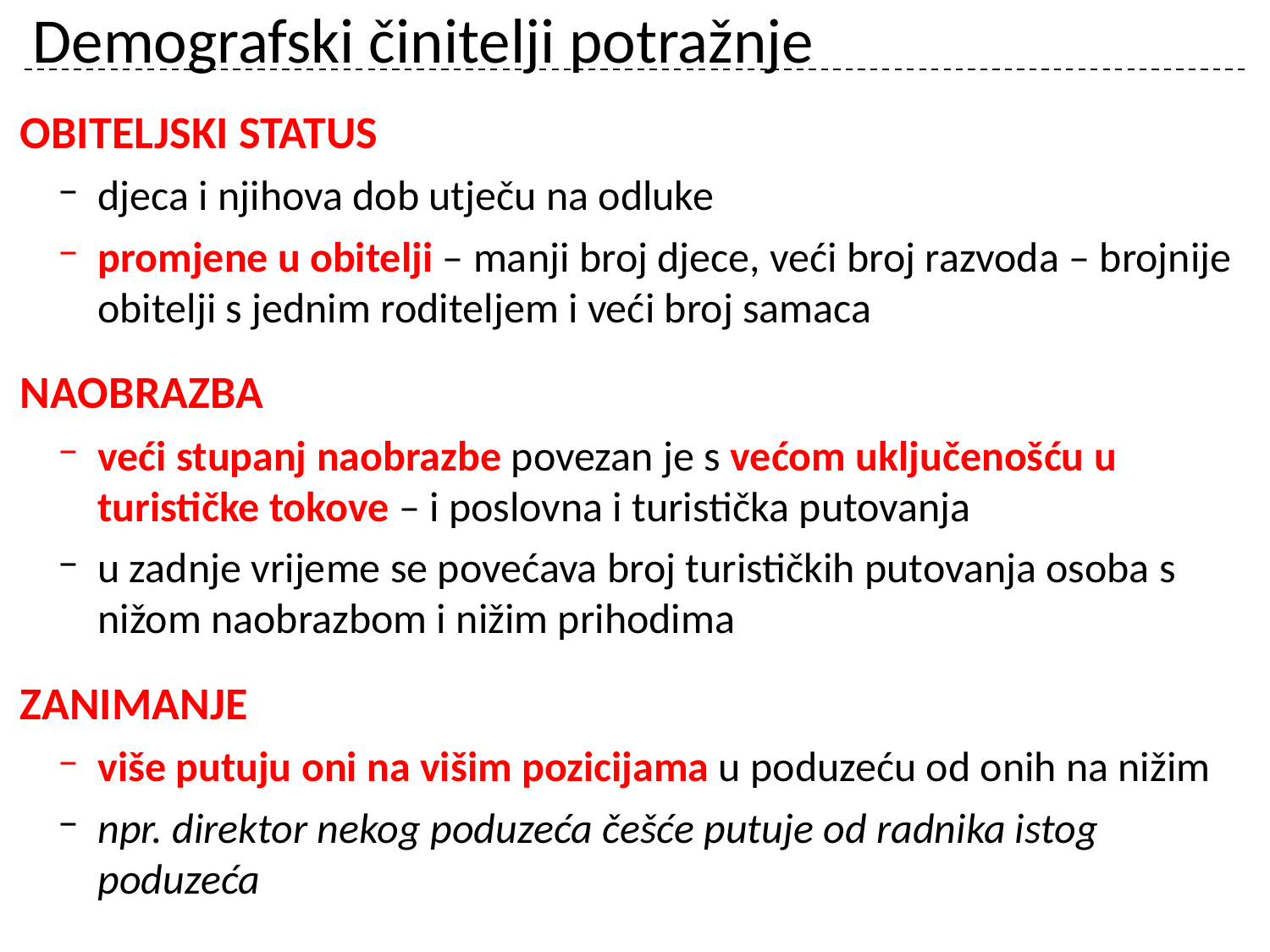

# Demografski činitelji potražnje
OBITELJSKI STATUS
djeca i njihova dob utječu na odluke
promjene u obitelji – manji broj djece, veći broj razvoda – brojnije obitelji s jednim roditeljem i veći broj samaca
NAOBRAZBA
veći stupanj naobrazbe povezan je s većom uključenošću u turističke tokove – i poslovna i turistička putovanja
u zadnje vrijeme se povećava broj turističkih putovanja osoba s nižom naobrazbom i nižim prihodima
ZANIMANJE
više putuju oni na višim pozicijama u poduzeću od onih na nižim
npr. direktor nekog poduzeća češće putuje od radnika istog poduzeća